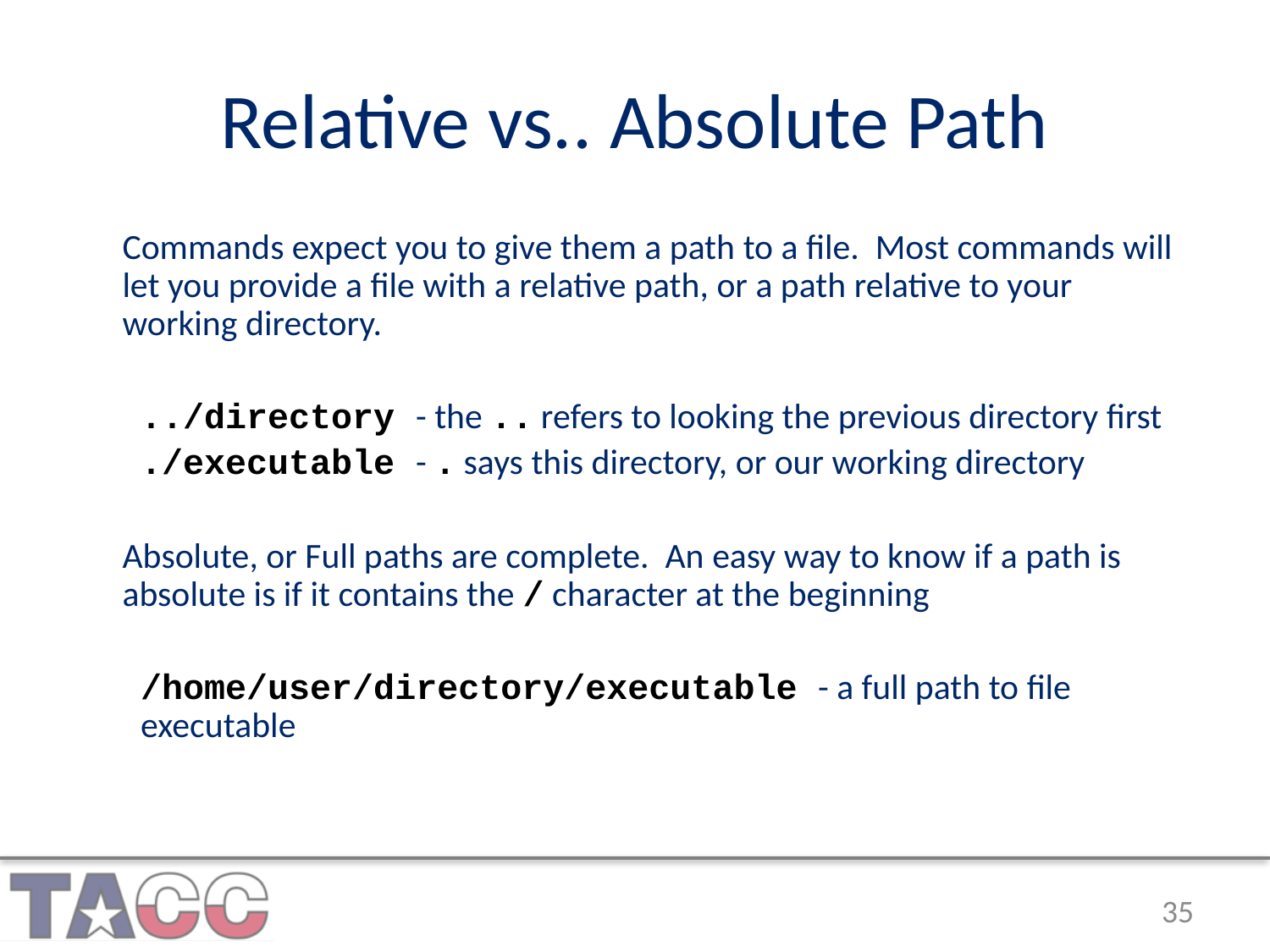

# Relative vs.. Absolute Path
Commands expect you to give them a path to a file.  Most commands will let you provide a file with a relative path, or a path relative to your working directory.

../directory - the .. refers to looking the previous directory first
./executable - . says this directory, or our working directory

Absolute, or Full paths are complete.  An easy way to know if a path is absolute is if it contains the / character at the beginning

/home/user/directory/executable - a full path to file executable